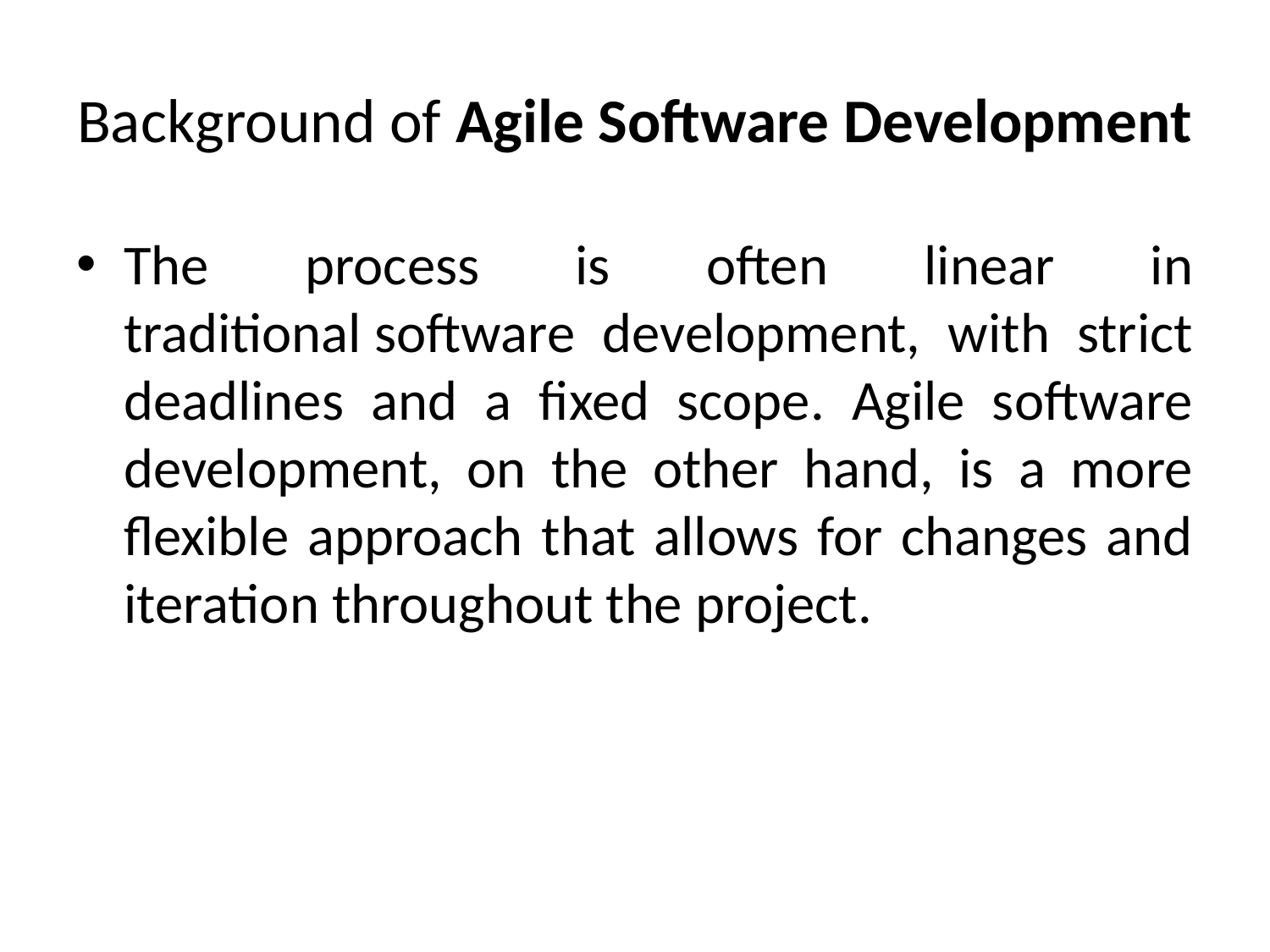

# Background of Agile Software Development
The process is often linear in traditional software development, with strict deadlines and a fixed scope. Agile software development, on the other hand, is a more flexible approach that allows for changes and iteration throughout the project.